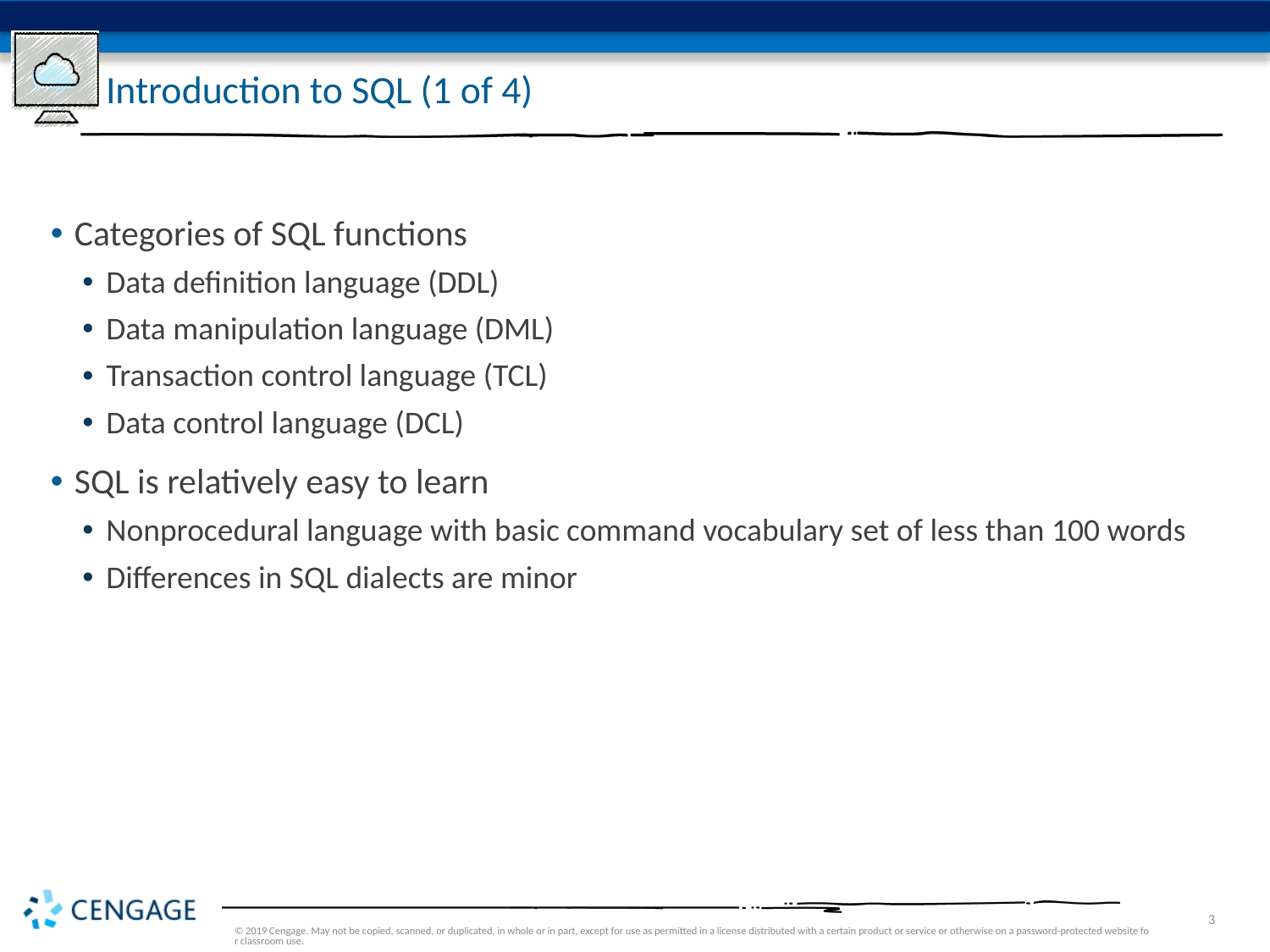

# Introduction to SQL (1 of 4)
Categories of SQL functions
Data definition language (DDL)
Data manipulation language (DML)
Transaction control language (TCL)
Data control language (DCL)
SQL is relatively easy to learn
Nonprocedural language with basic command vocabulary set of less than 100 words
Differences in SQL dialects are minor
© 2019 Cengage. May not be copied, scanned, or duplicated, in whole or in part, except for use as permitted in a license distributed with a certain product or service or otherwise on a password-protected website for classroom use.